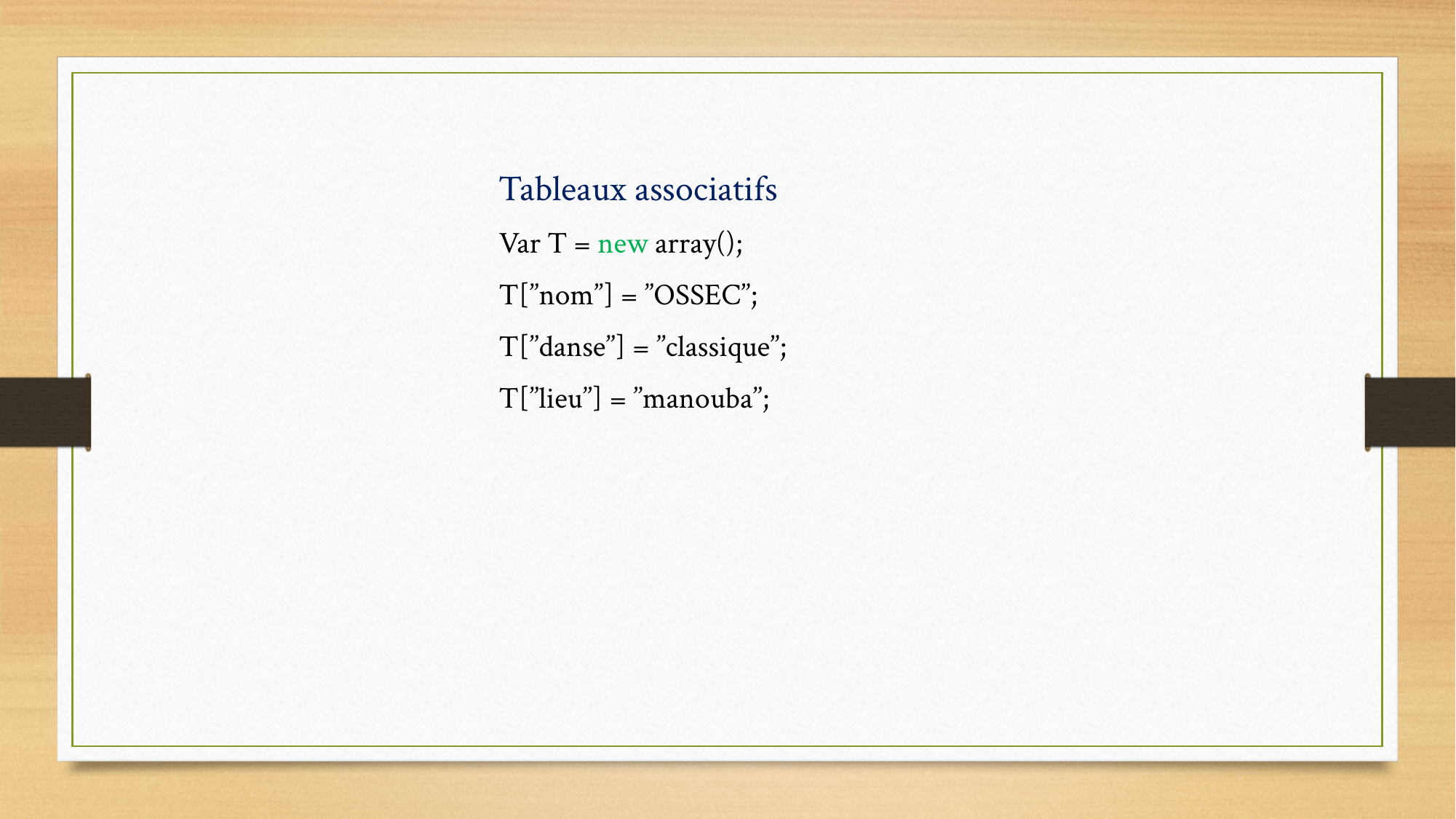

Tableaux associatifs
Var T = new array();
T[’’nom’’] = ’’OSSEC’’;
T[’’danse’’] = ’’classique’’;
T[’’lieu’’] = ’’manouba’’;